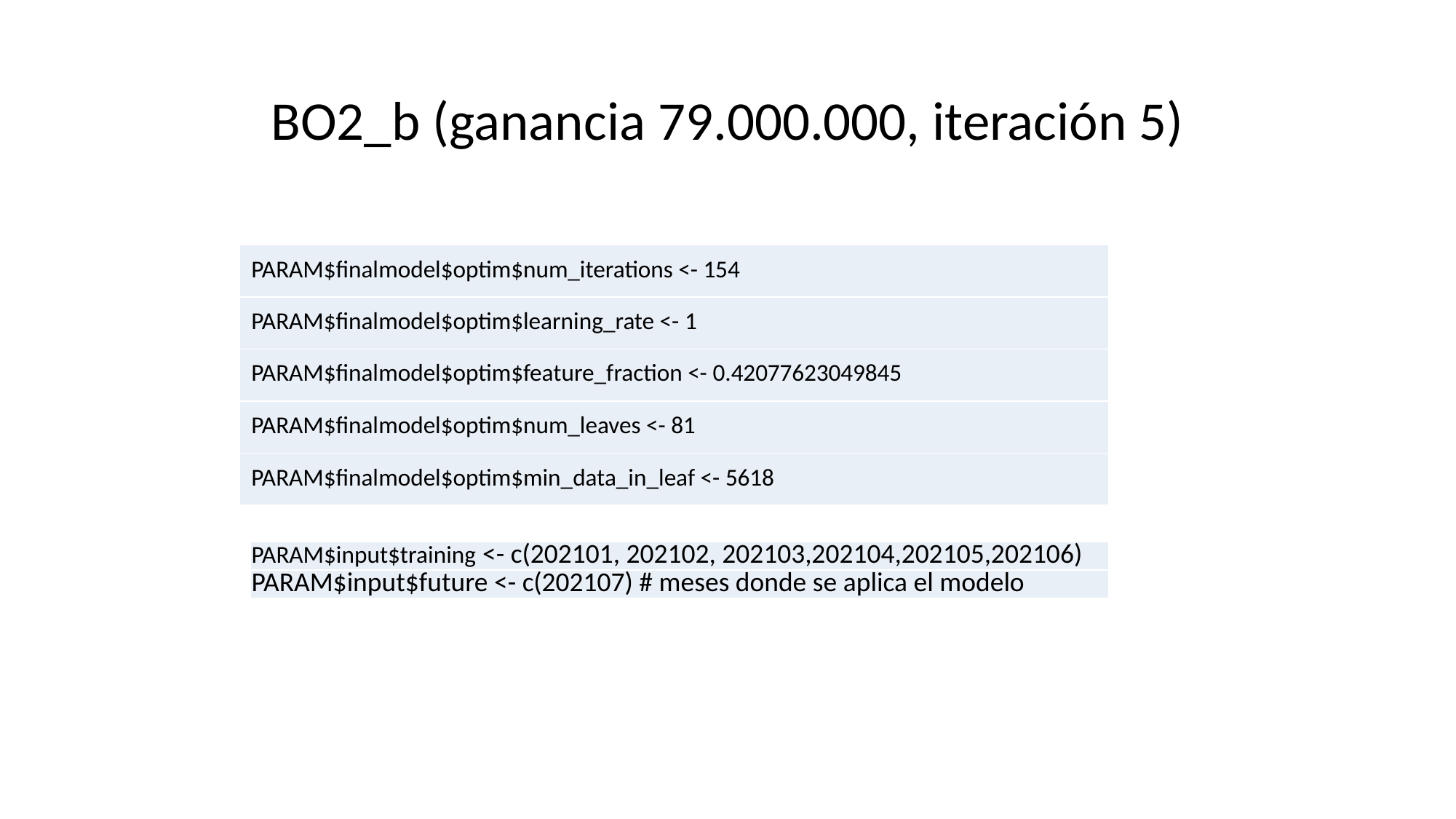

# BO2_b (ganancia 79.000.000, iteración 5)
| PARAM$finalmodel$optim$num\_iterations <- 154 |
| --- |
| PARAM$finalmodel$optim$learning\_rate <- 1 |
| PARAM$finalmodel$optim$feature\_fraction <- 0.42077623049845 |
| PARAM$finalmodel$optim$num\_leaves <- 81 |
| PARAM$finalmodel$optim$min\_data\_in\_leaf <- 5618 |
| PARAM$input$training <- c(202101, 202102, 202103,202104,202105,202106) |
| --- |
| PARAM$input$future <- c(202107) # meses donde se aplica el modelo |